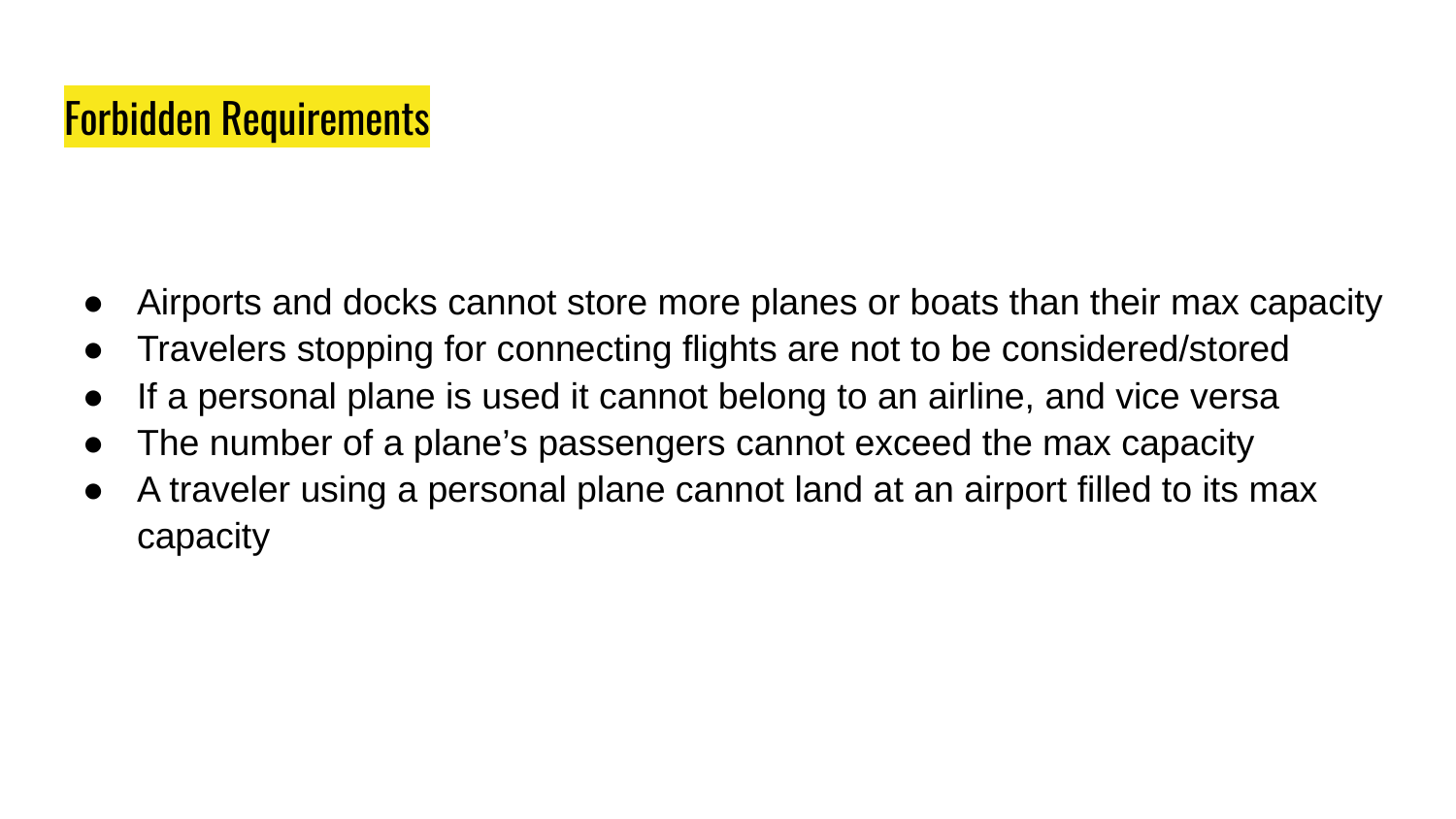

# Forbidden Requirements

Airports and docks cannot store more planes or boats than their max capacity
Travelers stopping for connecting flights are not to be considered/stored
If a personal plane is used it cannot belong to an airline, and vice versa
The number of a plane’s passengers cannot exceed the max capacity
A traveler using a personal plane cannot land at an airport filled to its max capacity